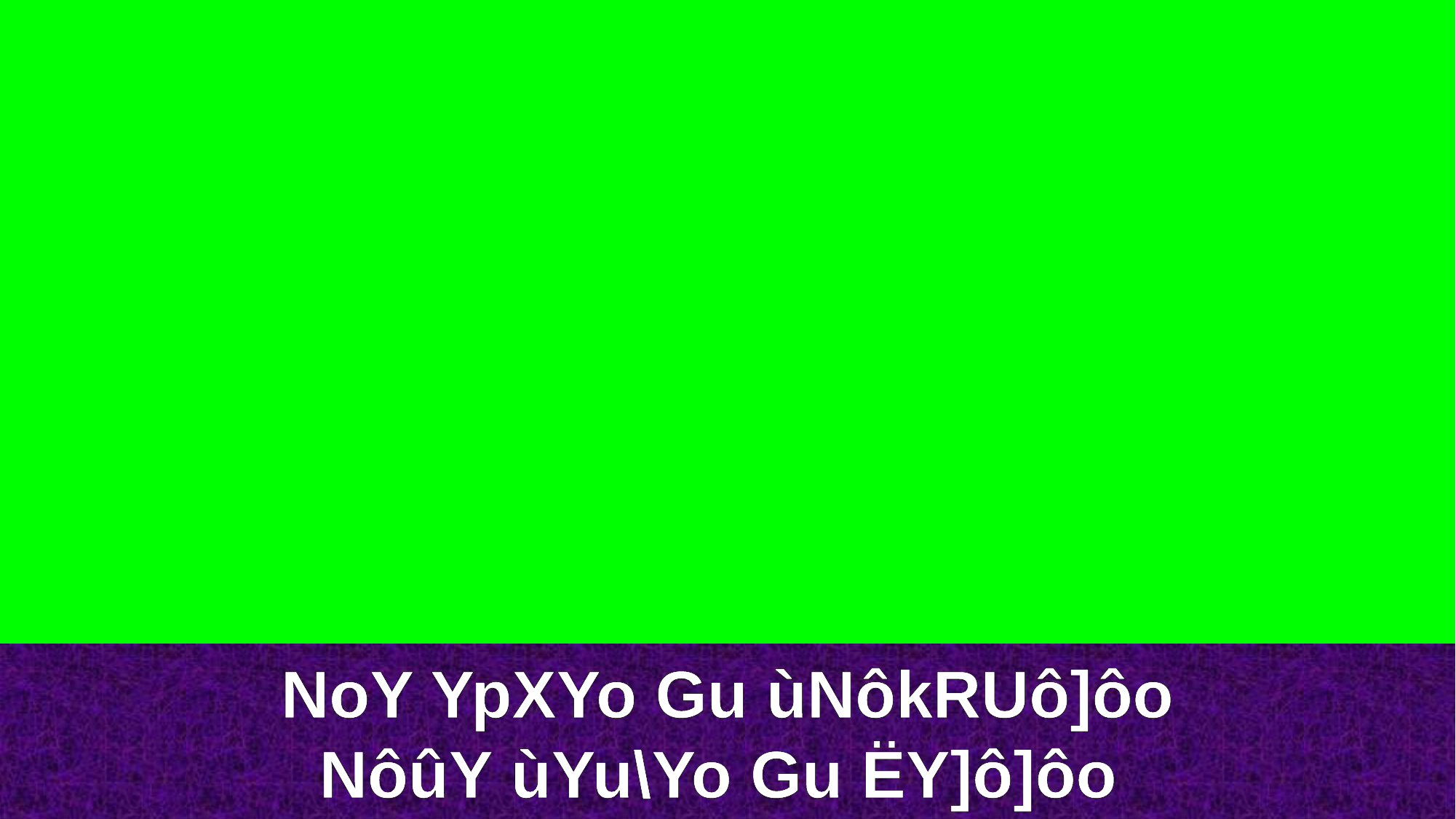

NoY YpXYo Gu ùNôkRUô]ôo
NôûY ùYu\Yo Gu ËY]ô]ôo